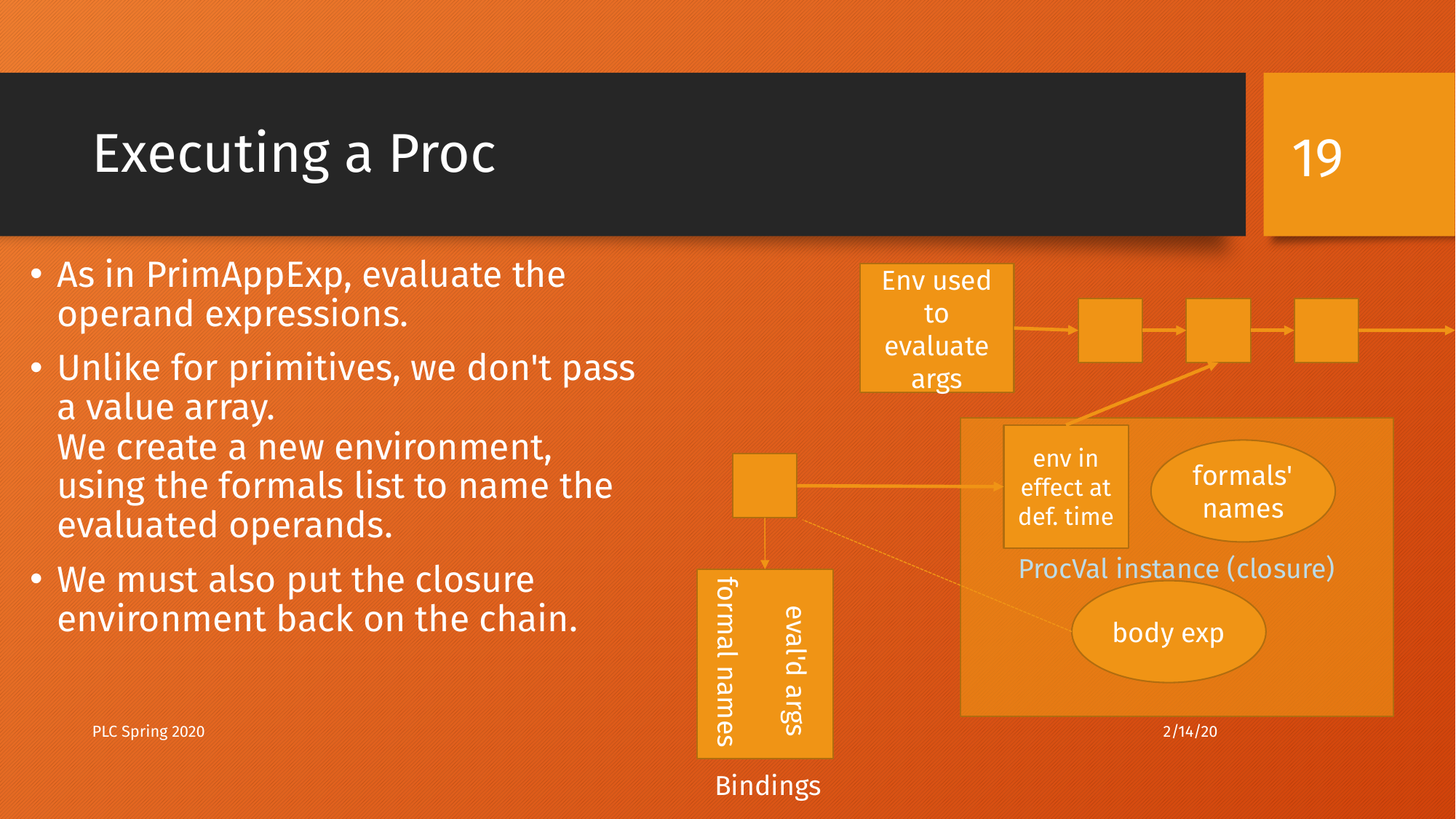

19
# Executing a Proc
As in PrimAppExp, evaluate the operand expressions.
Unlike for primitives, we don't pass a value array.
We create a new environment, using the formals list to name the evaluated operands.
We must also put the closure environment back on the chain.
Env used to evaluate args

ProcVal instance (closure)
env in effect at def. time
formals' names

formal names
eval'd args
body exp
2/14/20
PLC Spring 2020
Bindings